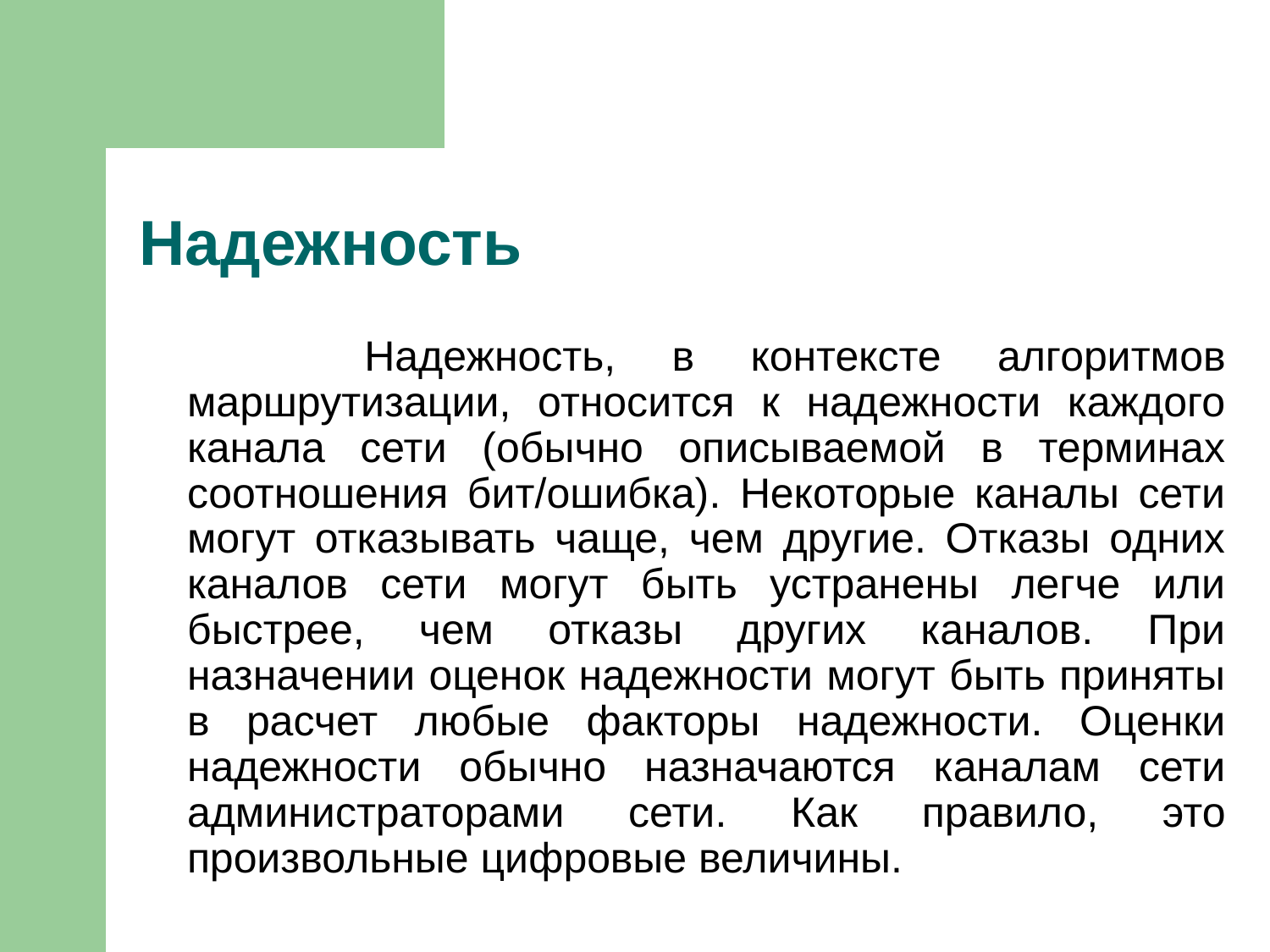

# Надежность
    Надежность, в контексте алгоритмов маршрутизации, относится к надежности каждого канала сети (обычно описываемой в терминах соотношения бит/ошибка). Некоторые каналы сети могут отказывать чаще, чем другие. Отказы одних каналов сети могут быть устранены легче или быстрее, чем отказы других каналов. При назначении оценок надежности могут быть приняты в расчет любые факторы надежности. Оценки надежности обычно назначаются каналам сети администраторами сети. Как правило, это произвольные цифровые величины.